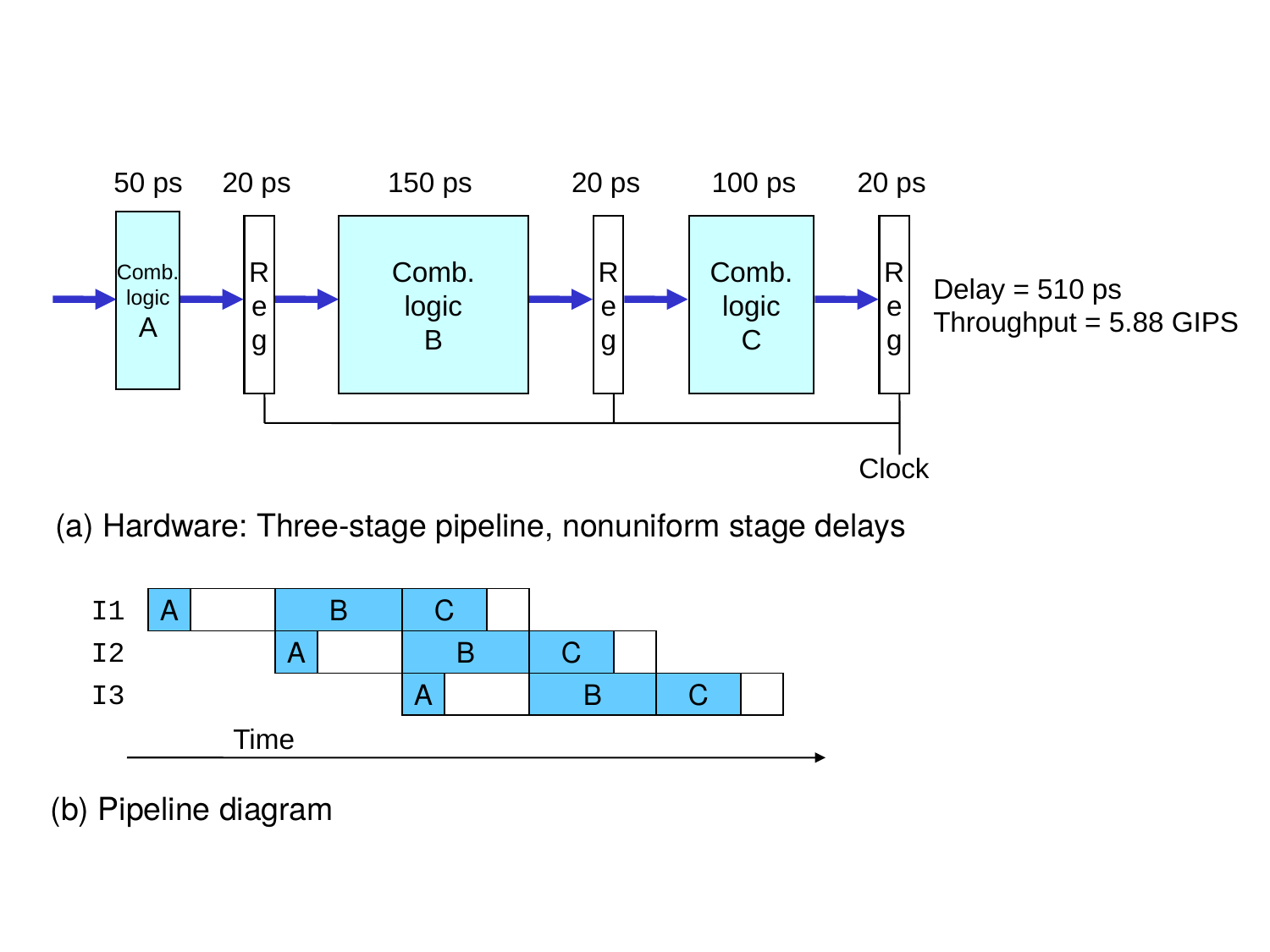

50 ps
20 ps
150 ps
20 ps
100 ps
20 ps
Comb.
logic
A
R
e
g
Comb.
logic
B
R
e
g
Comb.
logic
C
R
e
g
Delay = 510 ps
Throughput = 5.88 GIPS

Clock
(a) Hardware: Three-stage pipeline, nonuniform stage delays
I1
A

B
C

I2
A

B
C

I3
A

B
C

Time

(b) Pipeline diagram